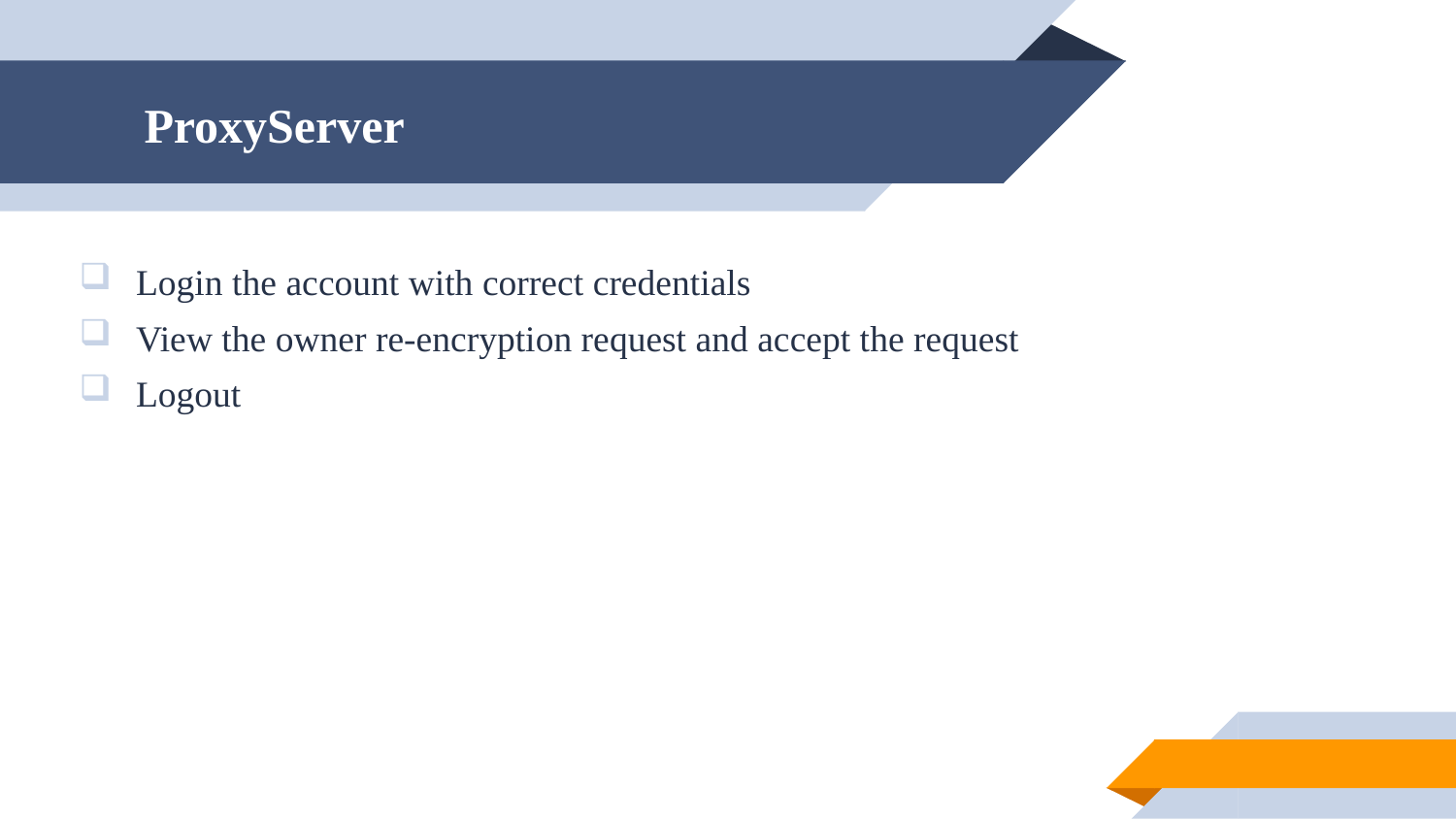

# ProxyServer
Login the account with correct credentials
View the owner re-encryption request and accept the request
Logout
15